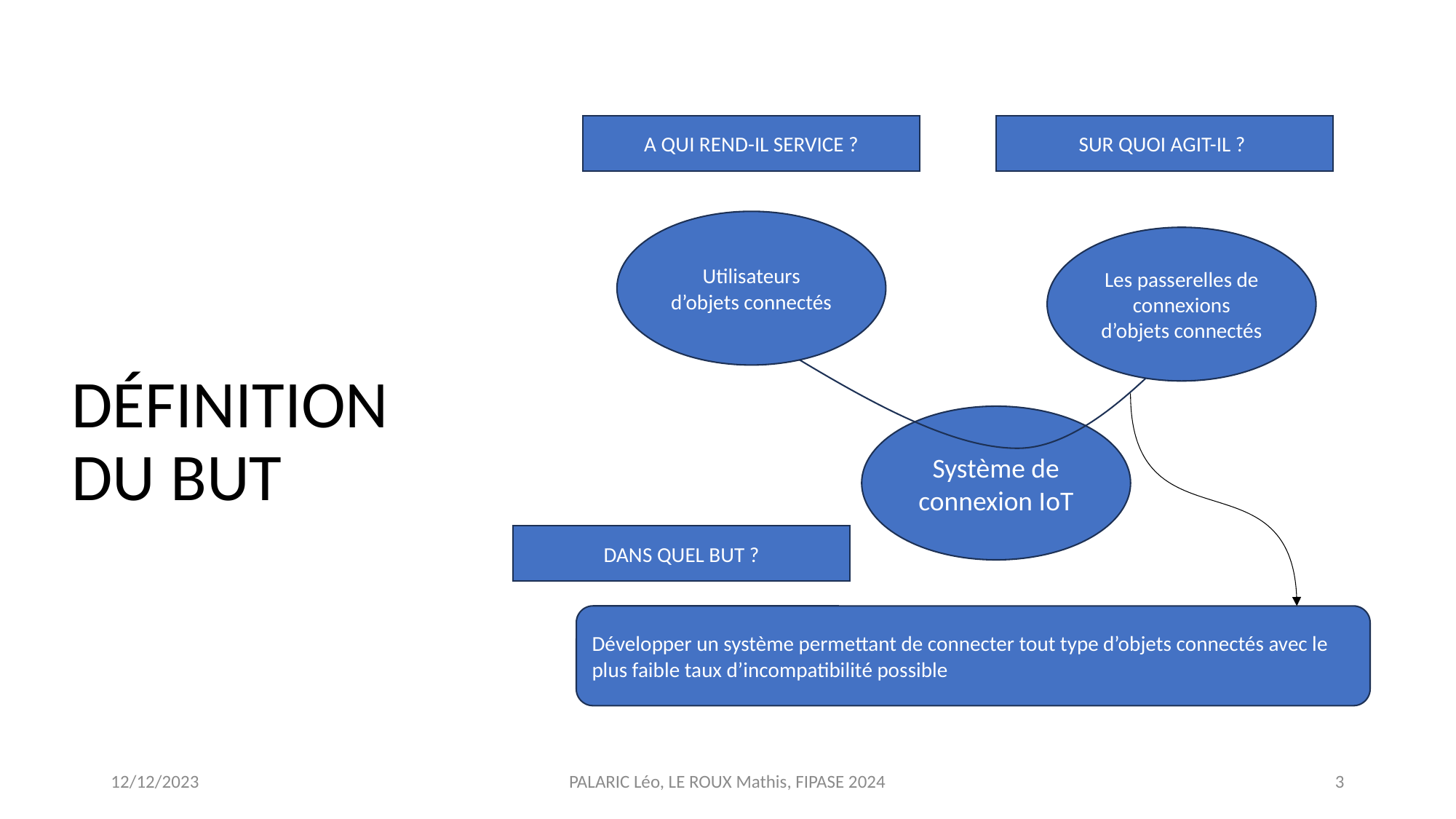

A QUI REND-IL SERVICE ?
SUR QUOI AGIT-IL ?
Utilisateurs d’objets connectés
# DÉFINITION DU BUT
Les passerelles de connexions d’objets connectés

Système de connexion IoT
DANS QUEL BUT ?
Développer un système permettant de connecter tout type d’objets connectés avec le plus faible taux d’incompatibilité possible
12/12/2023
PALARIC Léo, LE ROUX Mathis, FIPASE 2024
3